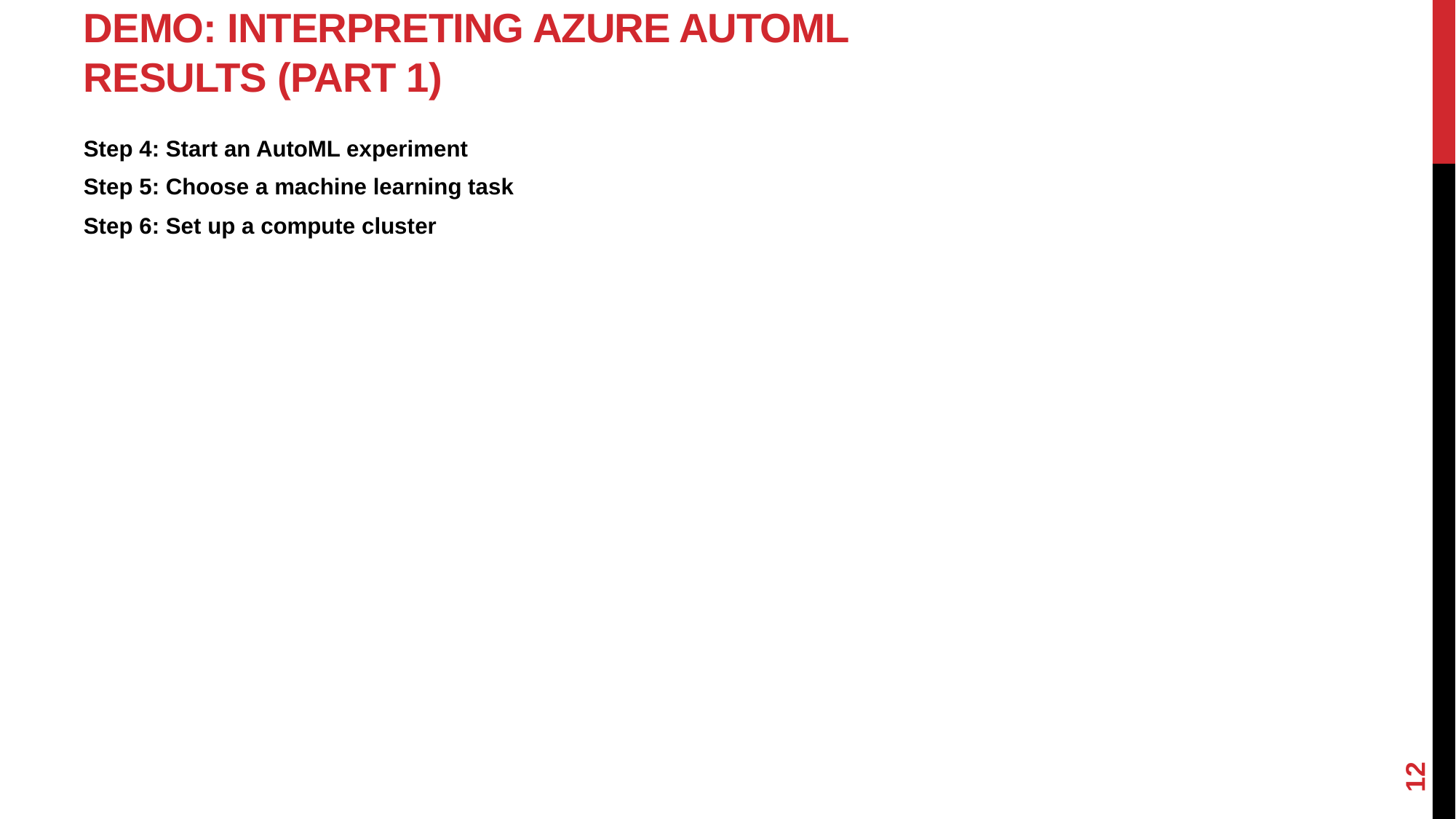

# Demo: Interpreting Azure AutoML Results (Part 1)
Step 4: Start an AutoML experiment
Step 5: Choose a machine learning task
Step 6: Set up a compute cluster
12